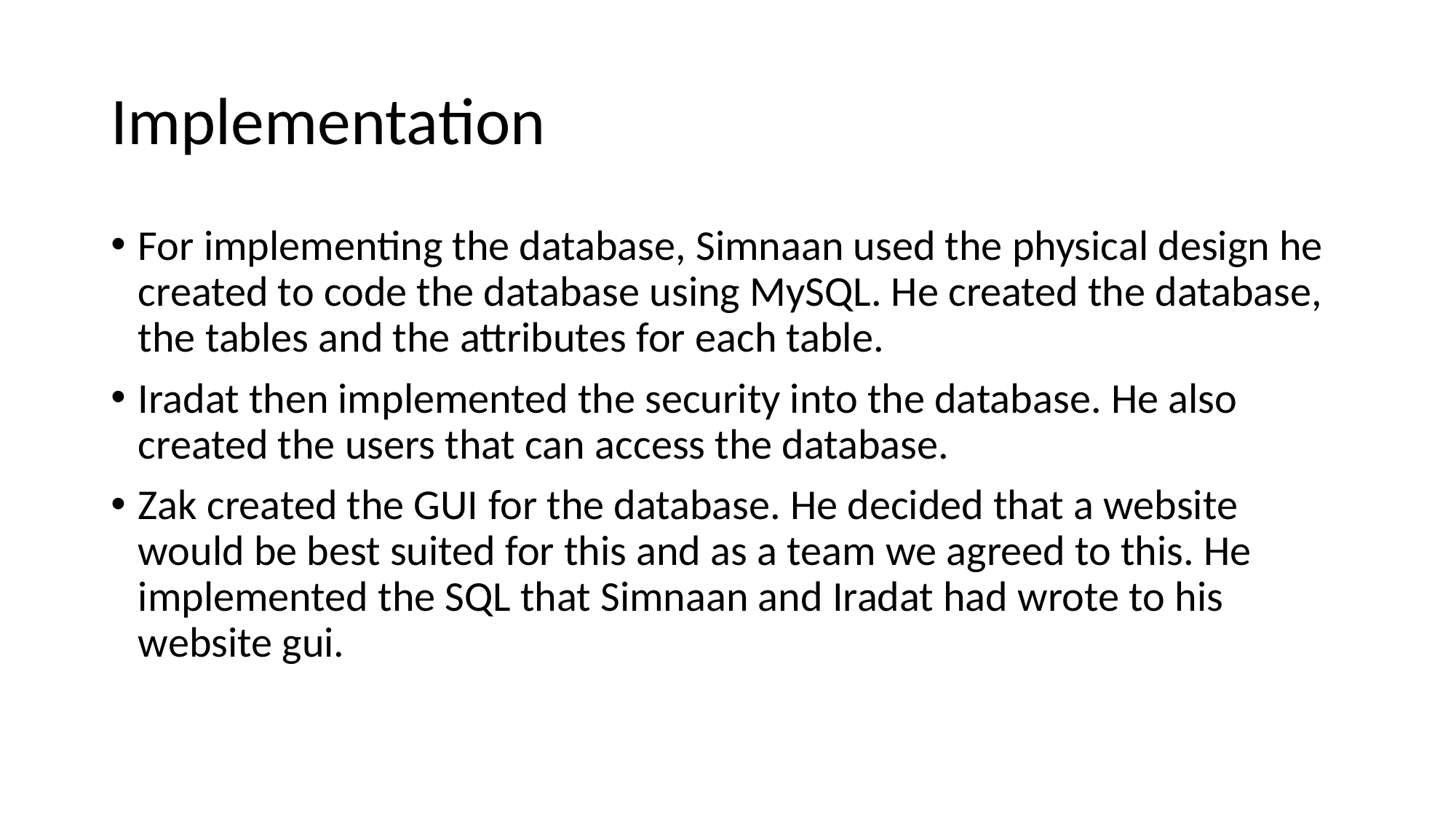

# Implementation
For implementing the database, Simnaan used the physical design he created to code the database using MySQL. He created the database, the tables and the attributes for each table.
Iradat then implemented the security into the database. He also created the users that can access the database.
Zak created the GUI for the database. He decided that a website would be best suited for this and as a team we agreed to this. He implemented the SQL that Simnaan and Iradat had wrote to his website gui.